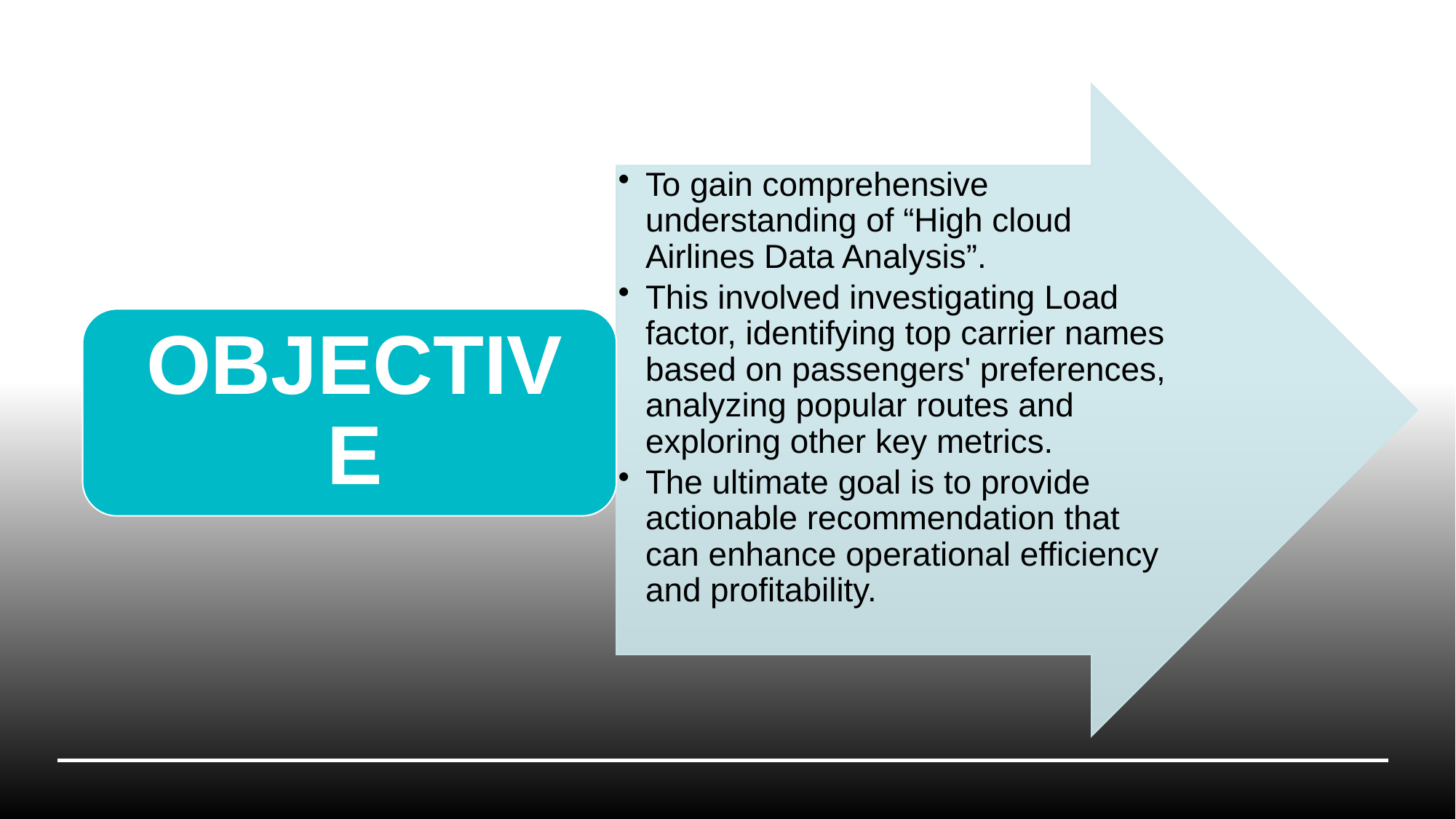

To gain comprehensive understanding of “High cloud Airlines Data Analysis”.
This involved investigating Load factor, identifying top carrier names based on passengers' preferences, analyzing popular routes and exploring other key metrics.
The ultimate goal is to provide actionable recommendation that can enhance operational efficiency and profitability.
OBJECTIVE